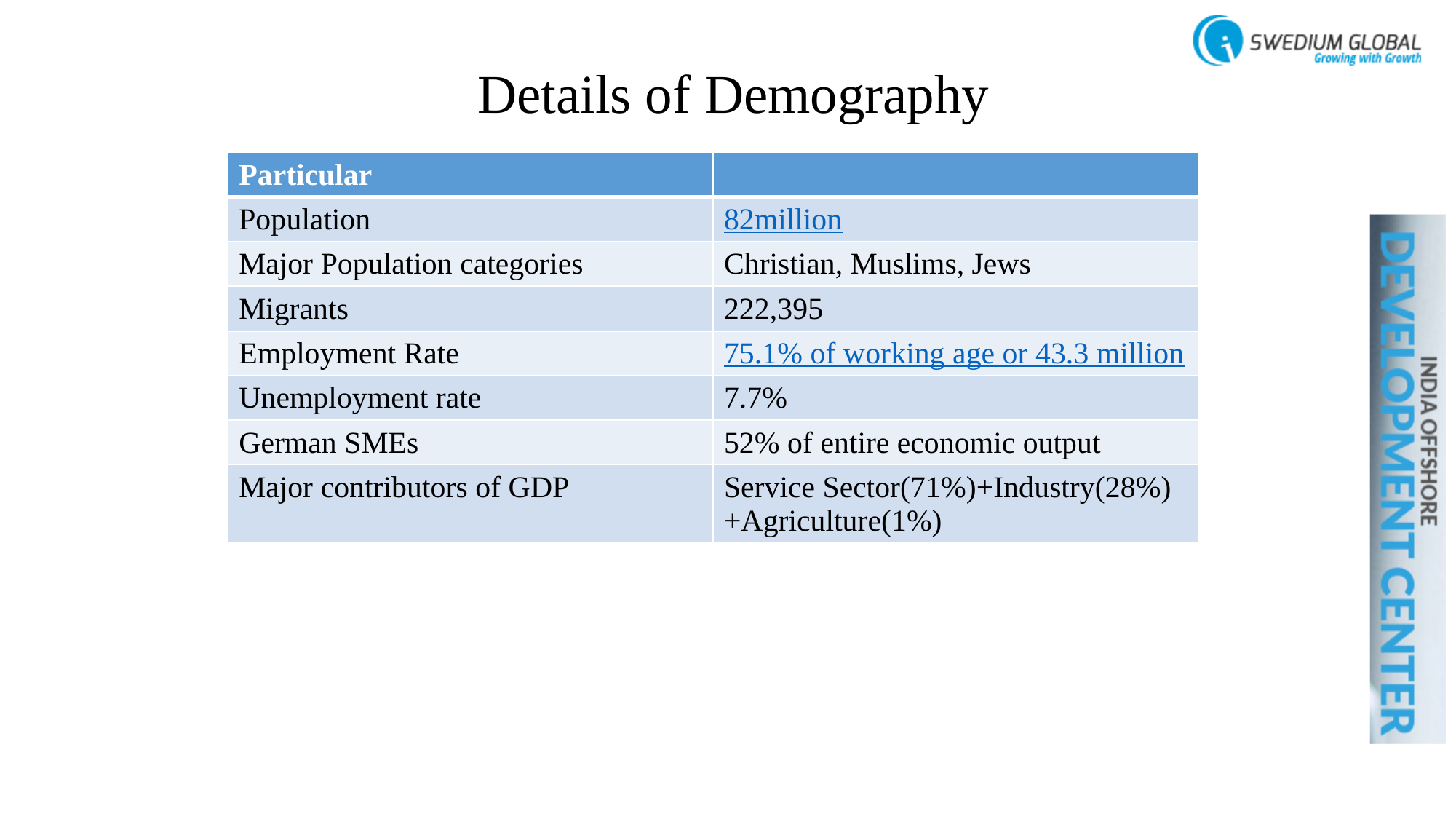

# Details of Demography
| Particular |  |
| --- | --- |
| Population | 82million |
| Major Population categories | Christian, Muslims, Jews |
| Migrants | 222,395 |
| Employment Rate | 75.1% of working age or 43.3 million |
| Unemployment rate | 7.7% |
| German SMEs | 52% of entire economic output |
| Major contributors of GDP | Service Sector(71%)+Industry(28%)+Agriculture(1%) |